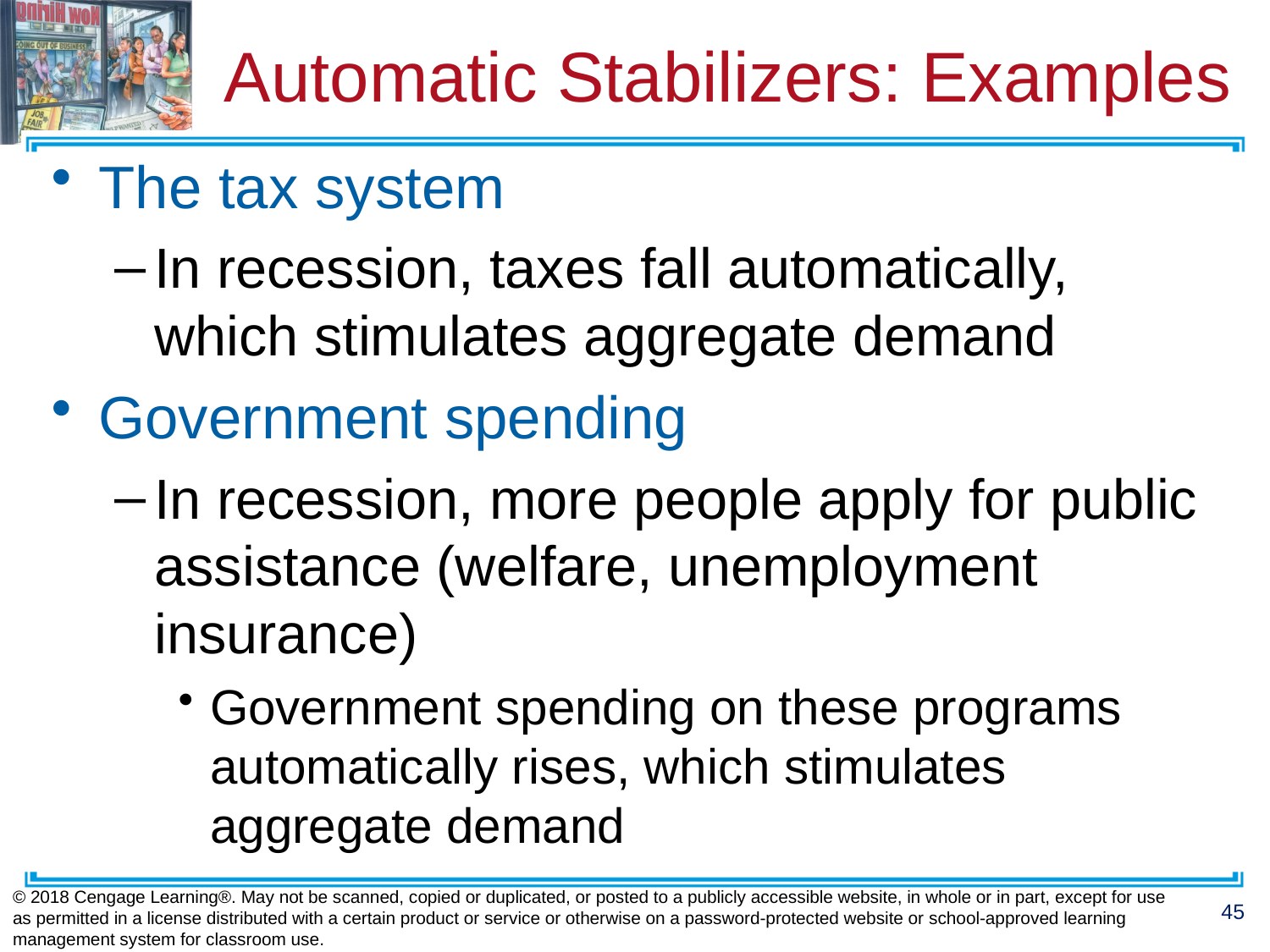

# Automatic Stabilizers: Examples
The tax system
In recession, taxes fall automatically,
which stimulates aggregate demand
Government spending
In recession, more people apply for public assistance (welfare, unemployment insurance)
Government spending on these programs automatically rises, which stimulates aggregate demand
© 2018 Cengage Learning®. May not be scanned, copied or duplicated, or posted to a publicly accessible website, in whole or in part, except for use as permitted in a license distributed with a certain product or service or otherwise on a password-protected website or school-approved learning management system for classroom use.
45